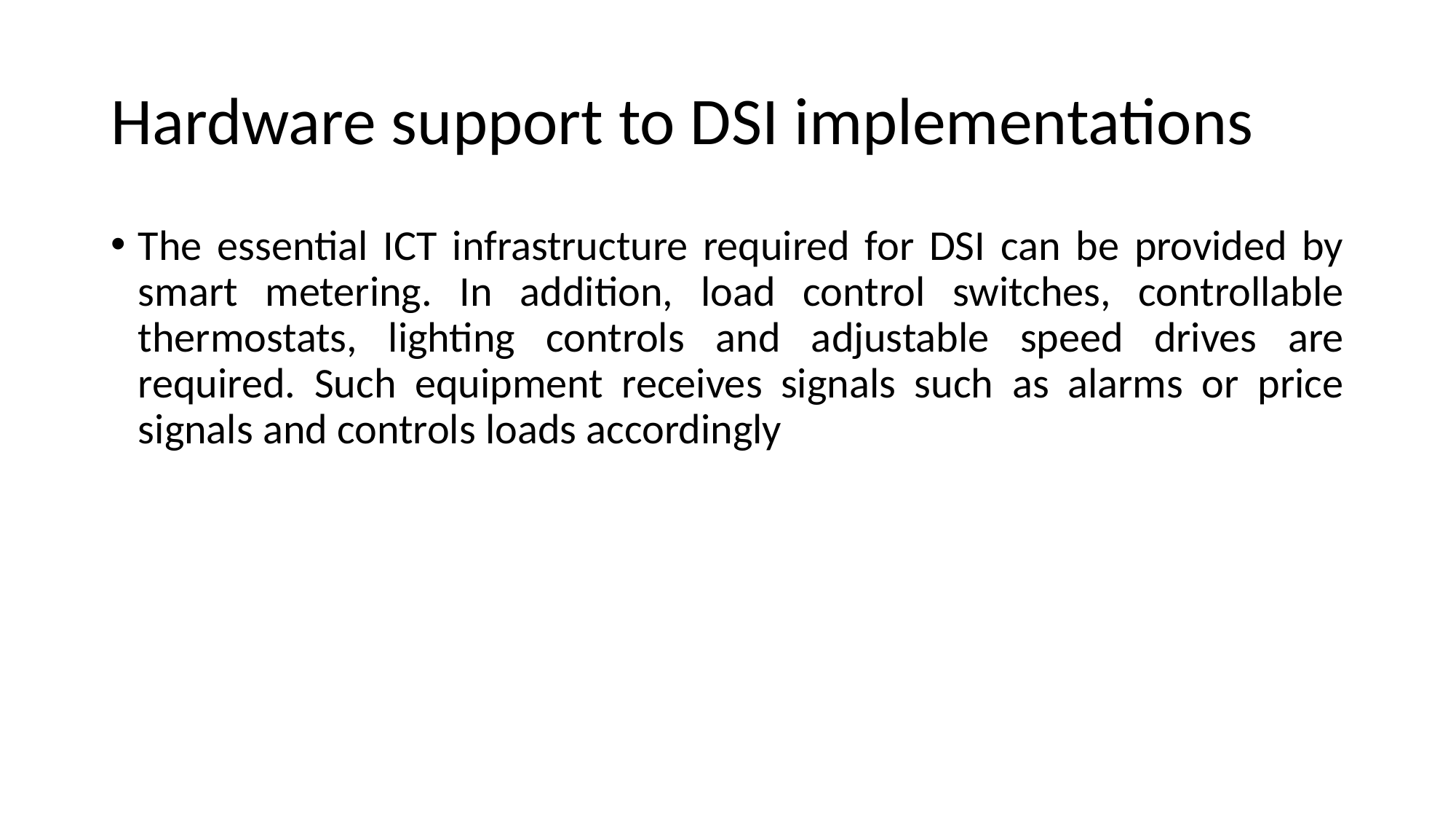

# Hardware support to DSI implementations
The essential ICT infrastructure required for DSI can be provided by smart metering. In addition, load control switches, controllable thermostats, lighting controls and adjustable speed drives are required. Such equipment receives signals such as alarms or price signals and controls loads accordingly